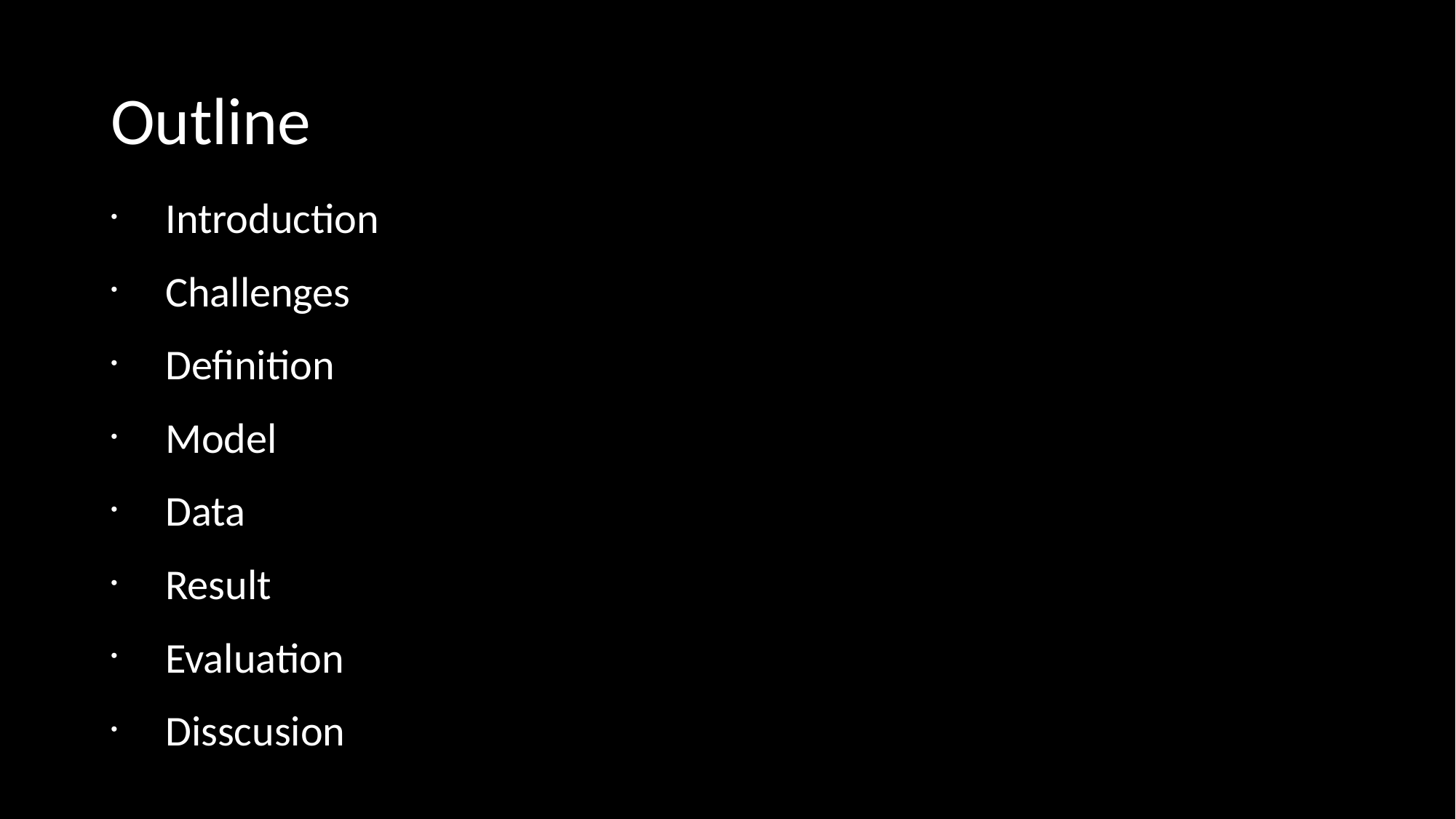

Outline
Introduction
Challenges
Definition
Model
Data
Result
Evaluation
Disscusion